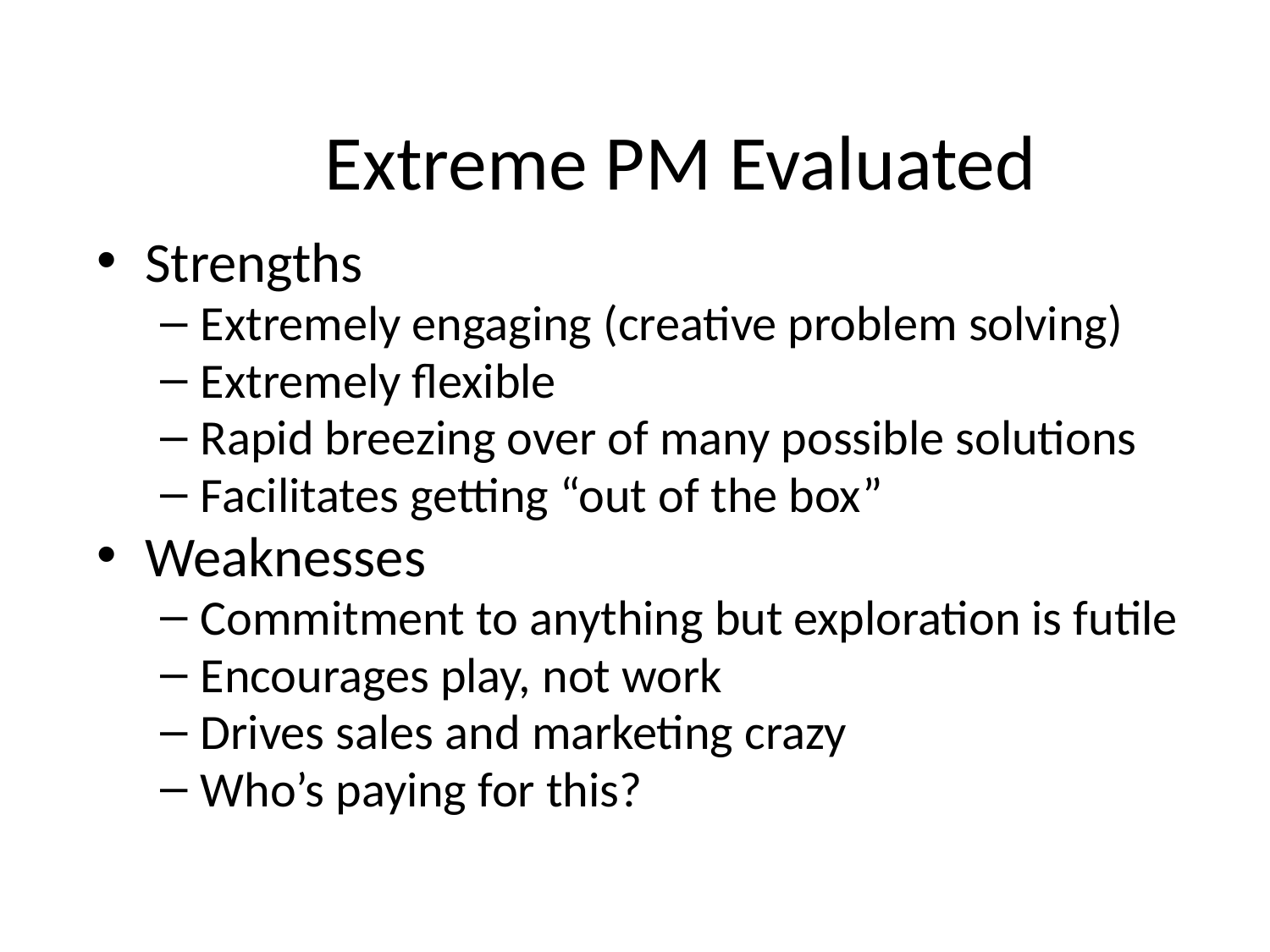

# Extreme PM Evaluated
Strengths
Extremely engaging (creative problem solving)
Extremely flexible
Rapid breezing over of many possible solutions
Facilitates getting “out of the box”
Weaknesses
Commitment to anything but exploration is futile
Encourages play, not work
Drives sales and marketing crazy
Who’s paying for this?